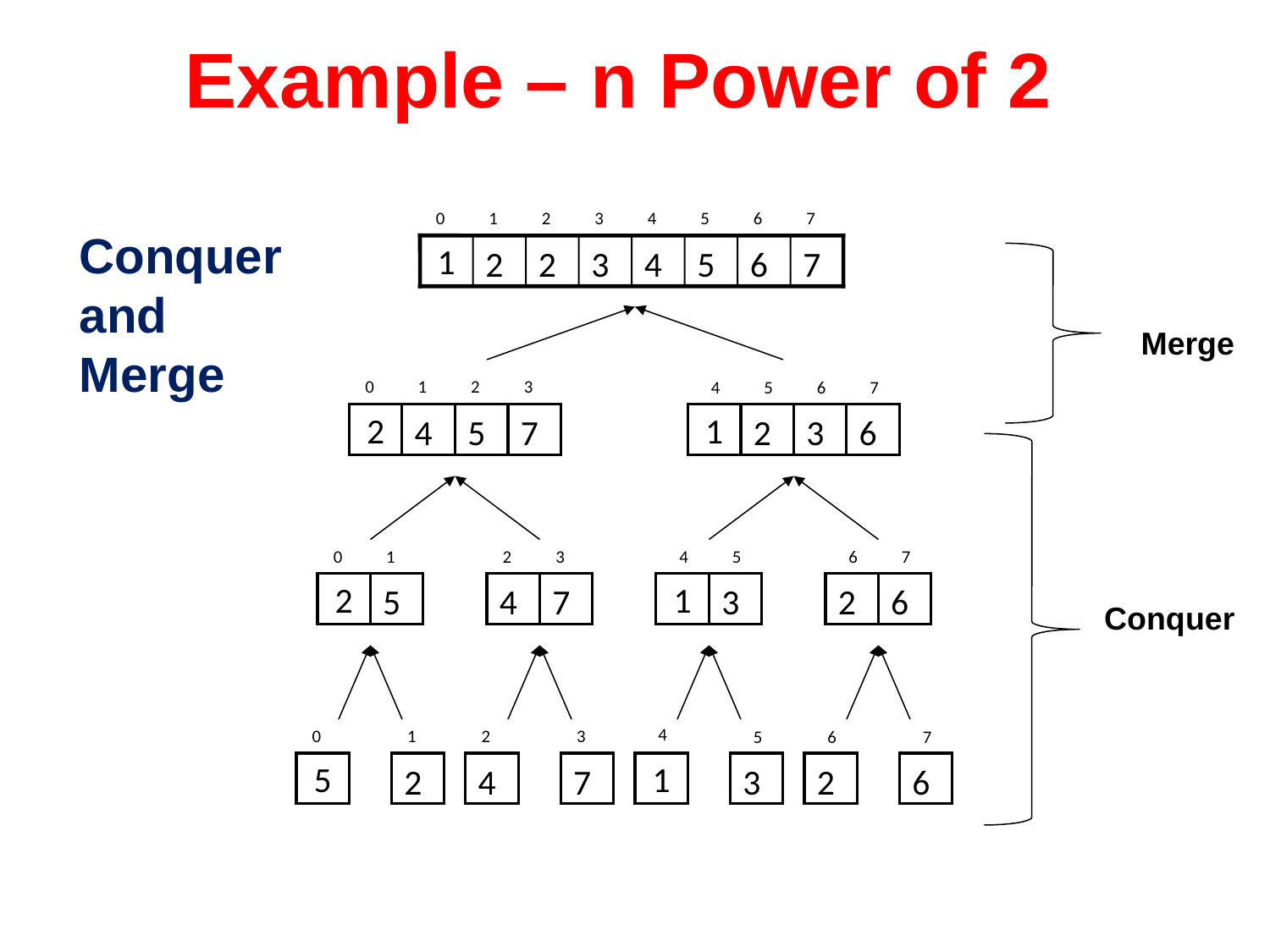

Example – n Power of 2
0
1
2
3
4
5
6
7
1

2

2

3

4

5

6

7

Conquer
and
Merge

Merge
0
1
2
3
4
5
6
7
2
4
5
7
1
2
3
6

0
1
2
3
4
5
6
7
2
5
4
7
1
3
2
6

Conquer
4
0
1
2
3
5
6
7
5
2
4
7
1
3
2
6